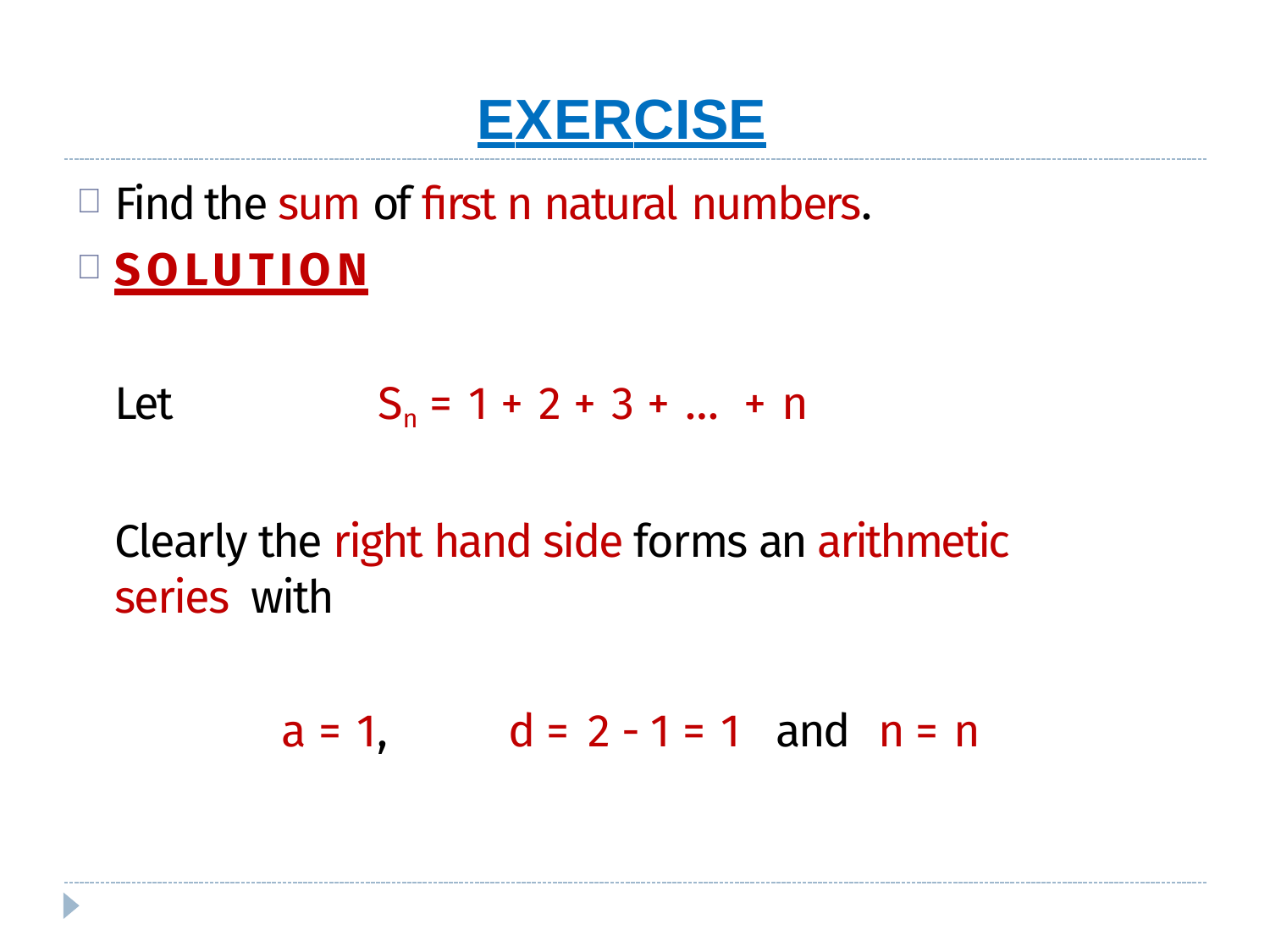

# EXERCISE
Find the sum of first n natural numbers.
SOLUTION

Let	Sn = 1 + 2 + 3 + … + n

Clearly the right hand side forms an arithmetic series  with

a = 1,	d = 2 - 1 = 1	and	n = n